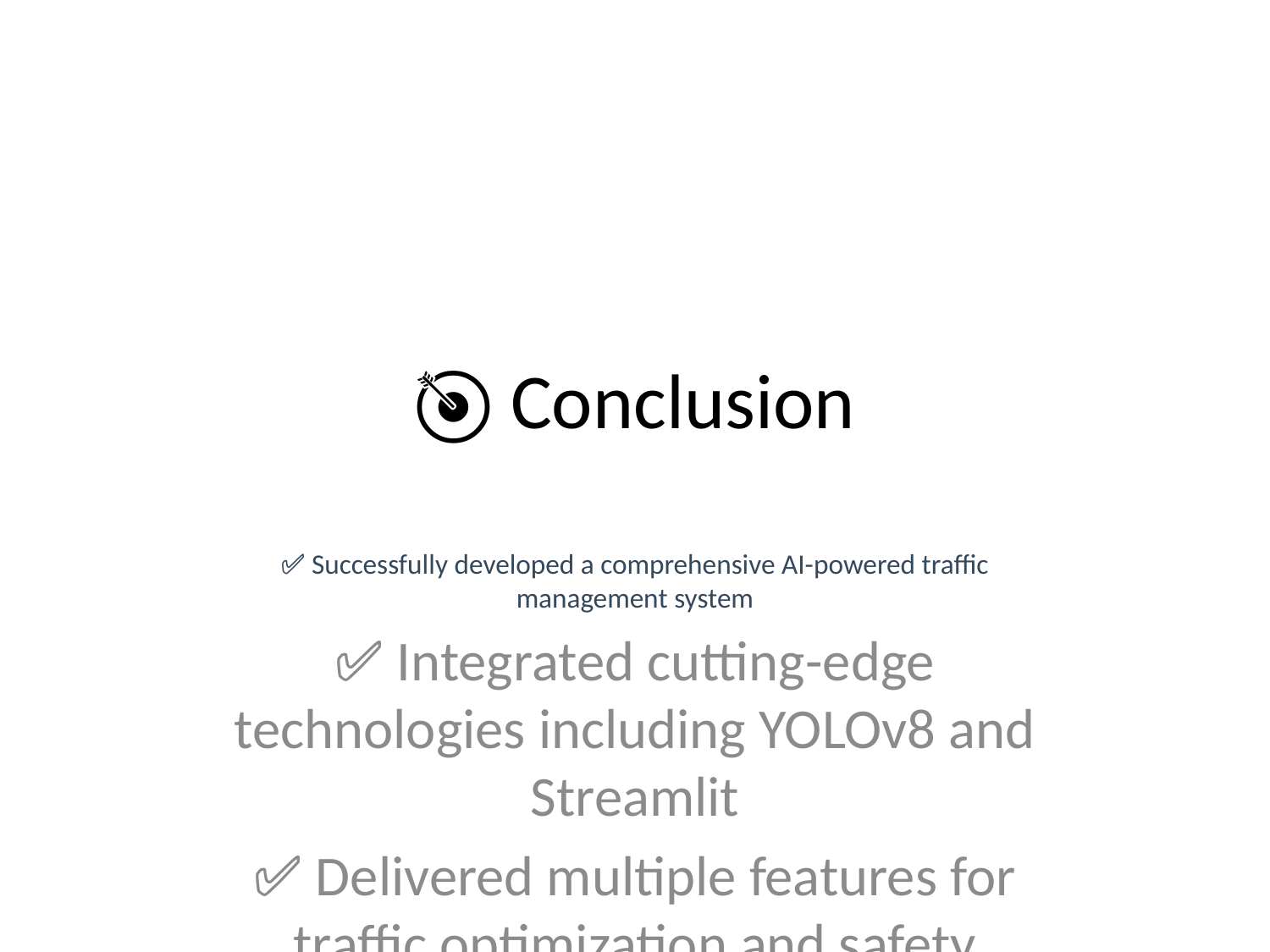

# 🎯 Conclusion
✅ Successfully developed a comprehensive AI-powered traffic management system
✅ Integrated cutting-edge technologies including YOLOv8 and Streamlit
✅ Delivered multiple features for traffic optimization and safety monitoring
✅ Created user-friendly interface with real-time analytics and reporting
✅ Designed scalable architecture for future enhancements

Ready for deployment and real-world testing! 🚀